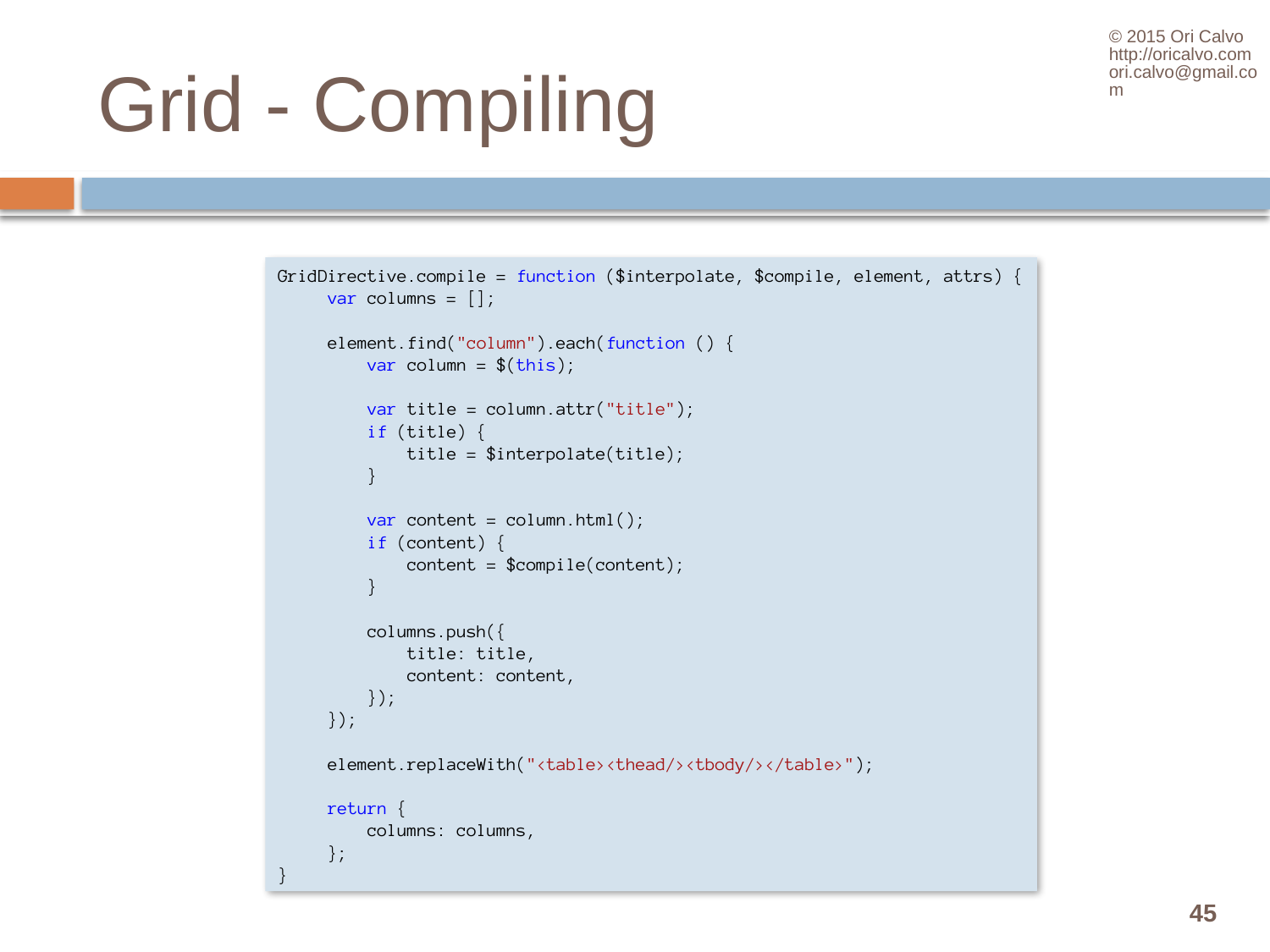

© 2015 Ori Calvo http://oricalvo.com ori.calvo@gmail.com
# Grid - Compiling
GridDirective.compile = function ($interpolate, $compile, element, attrs) {
     var columns = [];

     element.find("column").each(function () {
         var column = $(this);

         var title = column.attr("title");
         if (title) {
             title = $interpolate(title);
         }

         var content = column.html();
         if (content) {
             content = $compile(content);
         }

         columns.push({
             title: title,
             content: content,
         });
     });

     element.replaceWith("<table><thead/><tbody/></table>");

     return {
         columns: columns,
     };
}